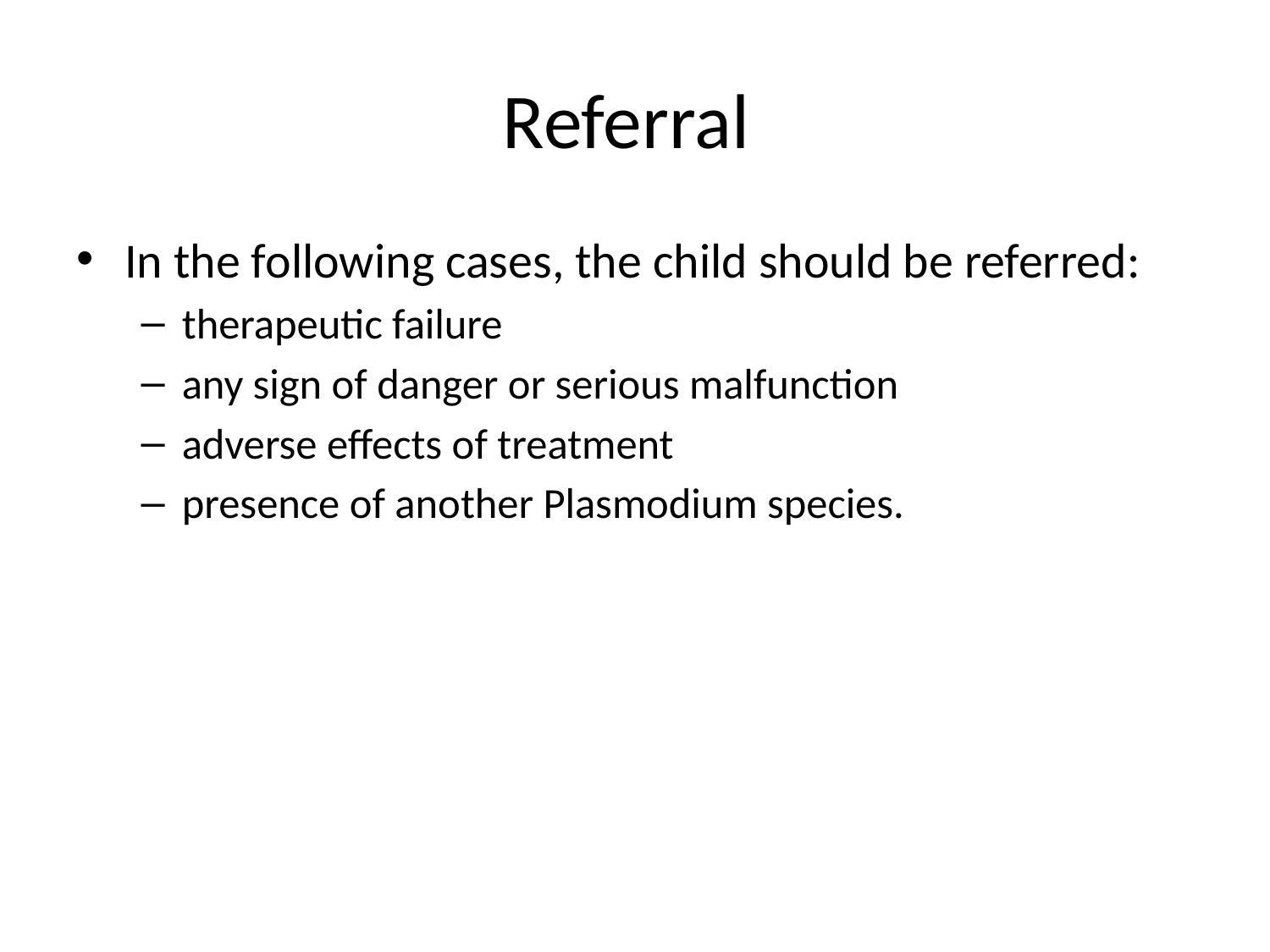

# Referral
In the following cases, the child should be referred:
therapeutic failure
any sign of danger or serious malfunction
adverse effects of treatment
presence of another Plasmodium species.